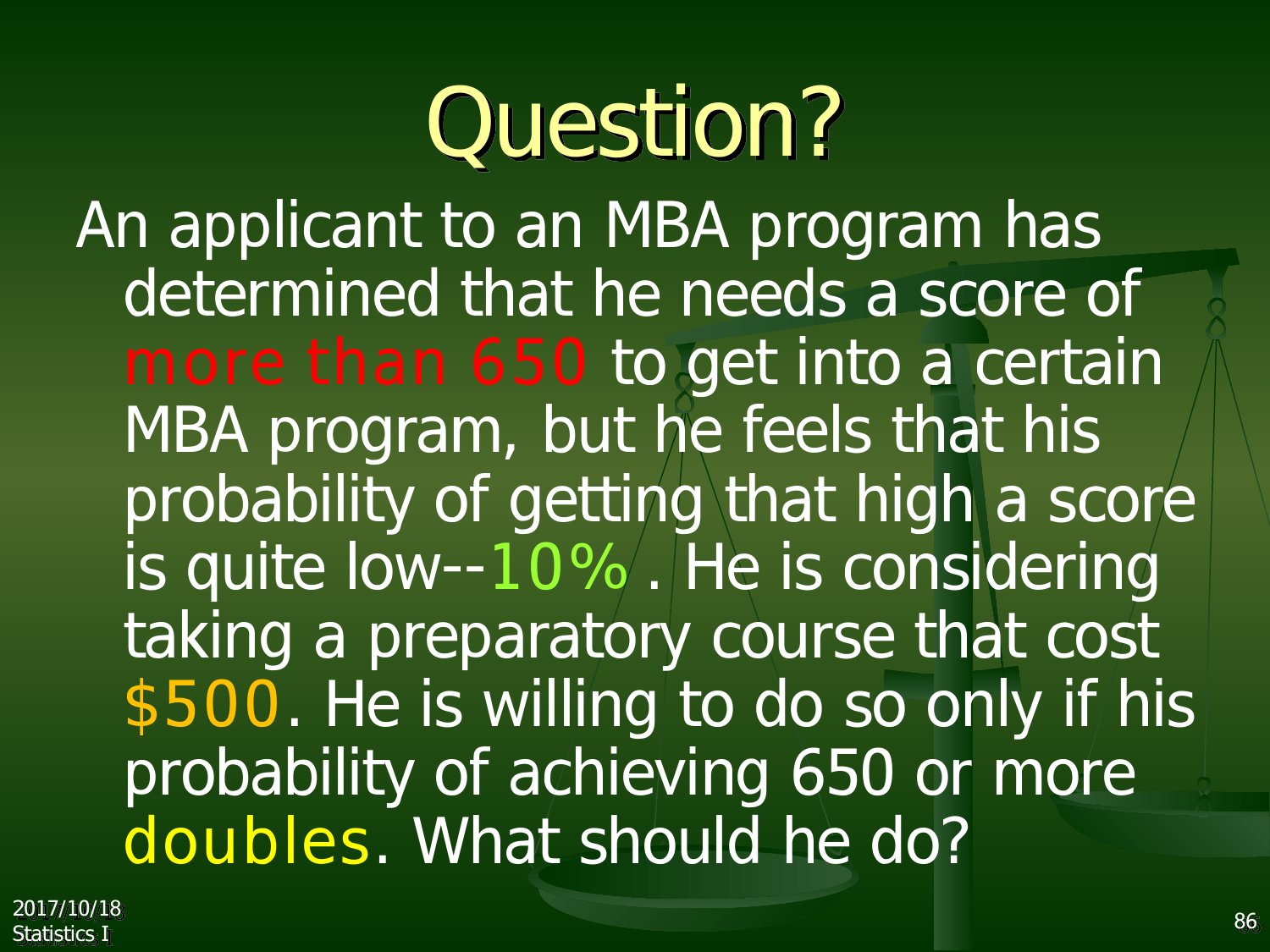

# Question?
An applicant to an MBA program has determined that he needs a score of more than 650 to get into a certain MBA program, but he feels that his probability of getting that high a score is quite low--10%. He is considering taking a preparatory course that cost $500. He is willing to do so only if his probability of achieving 650 or more doubles. What should he do?
2017/10/18
Statistics I
86